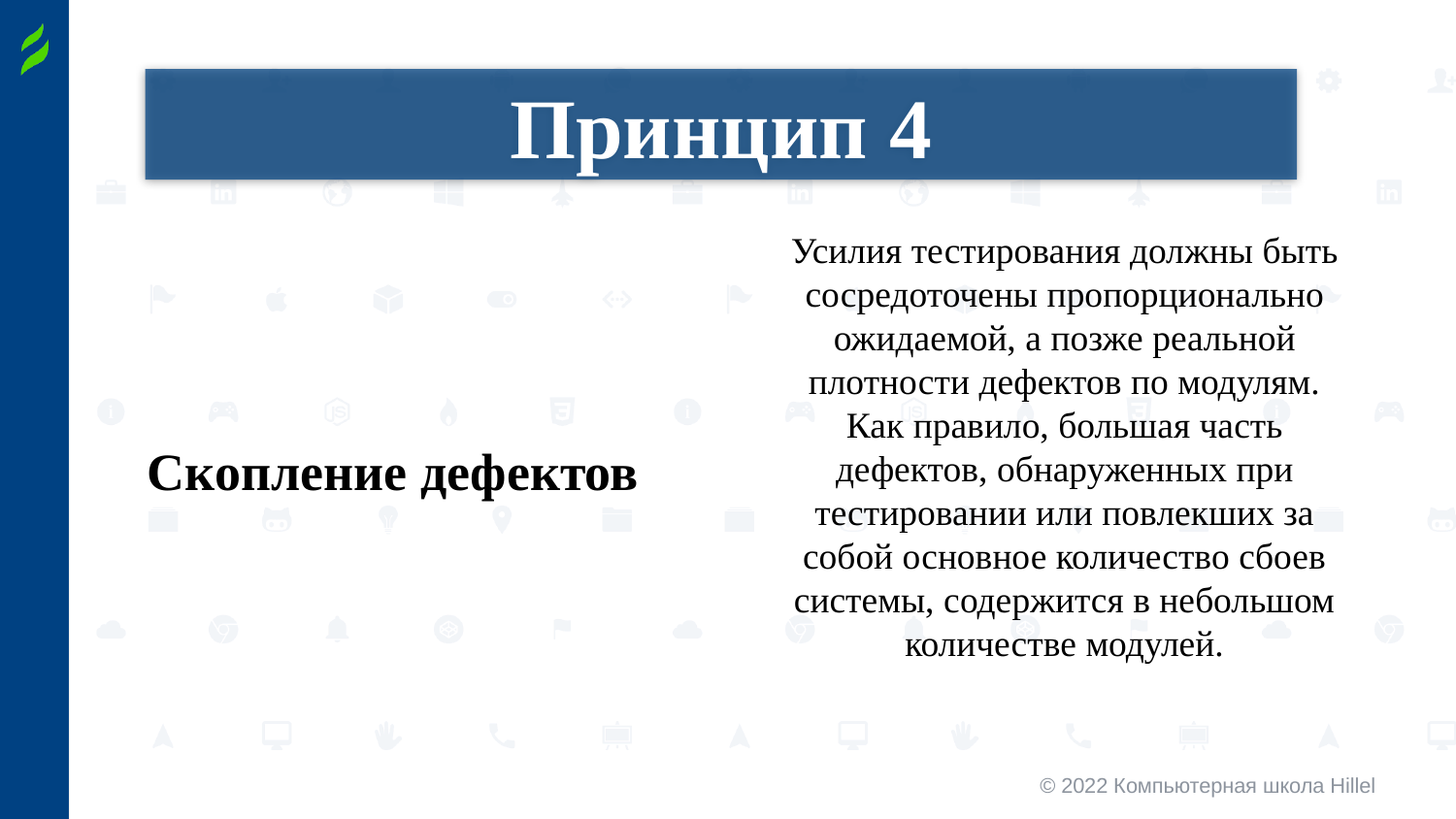

Принцип 4
Скопление дефектов
Усилия тестирования должны быть сосредоточены пропорционально ожидаемой, а позже реальной плотности дефектов по модулям. Как правило, большая часть дефектов, обнаруженных при тестировании или повлекших за собой основное количество сбоев системы, содержится в небольшом количестве модулей.